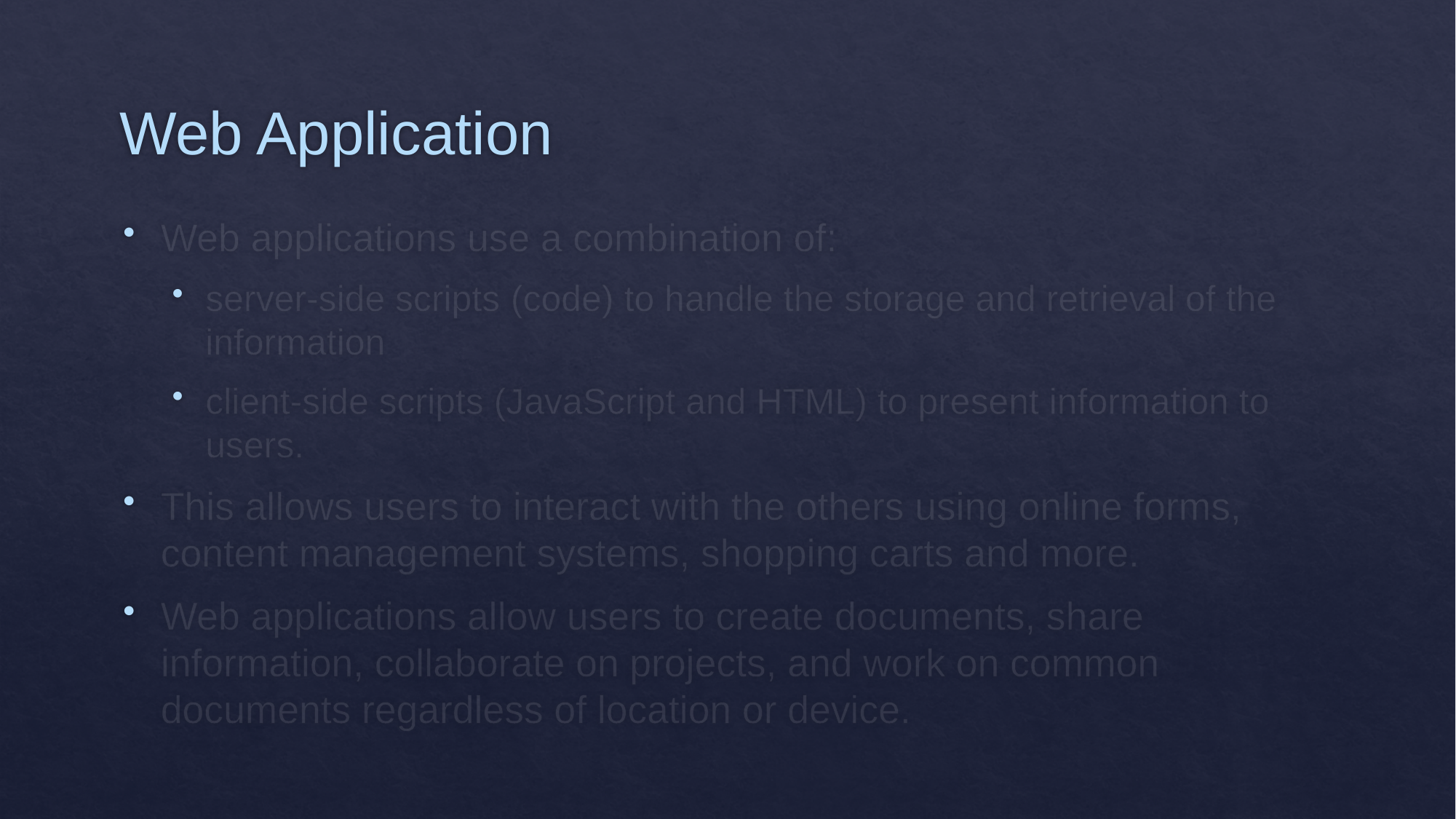

# Web Application
Web applications use a combination of:
server-side scripts (code) to handle the storage and retrieval of the information
client-side scripts (JavaScript and HTML) to present information to users.
This allows users to interact with the others using online forms, content management systems, shopping carts and more.
Web applications allow users to create documents, share information, collaborate on projects, and work on common documents regardless of location or device.